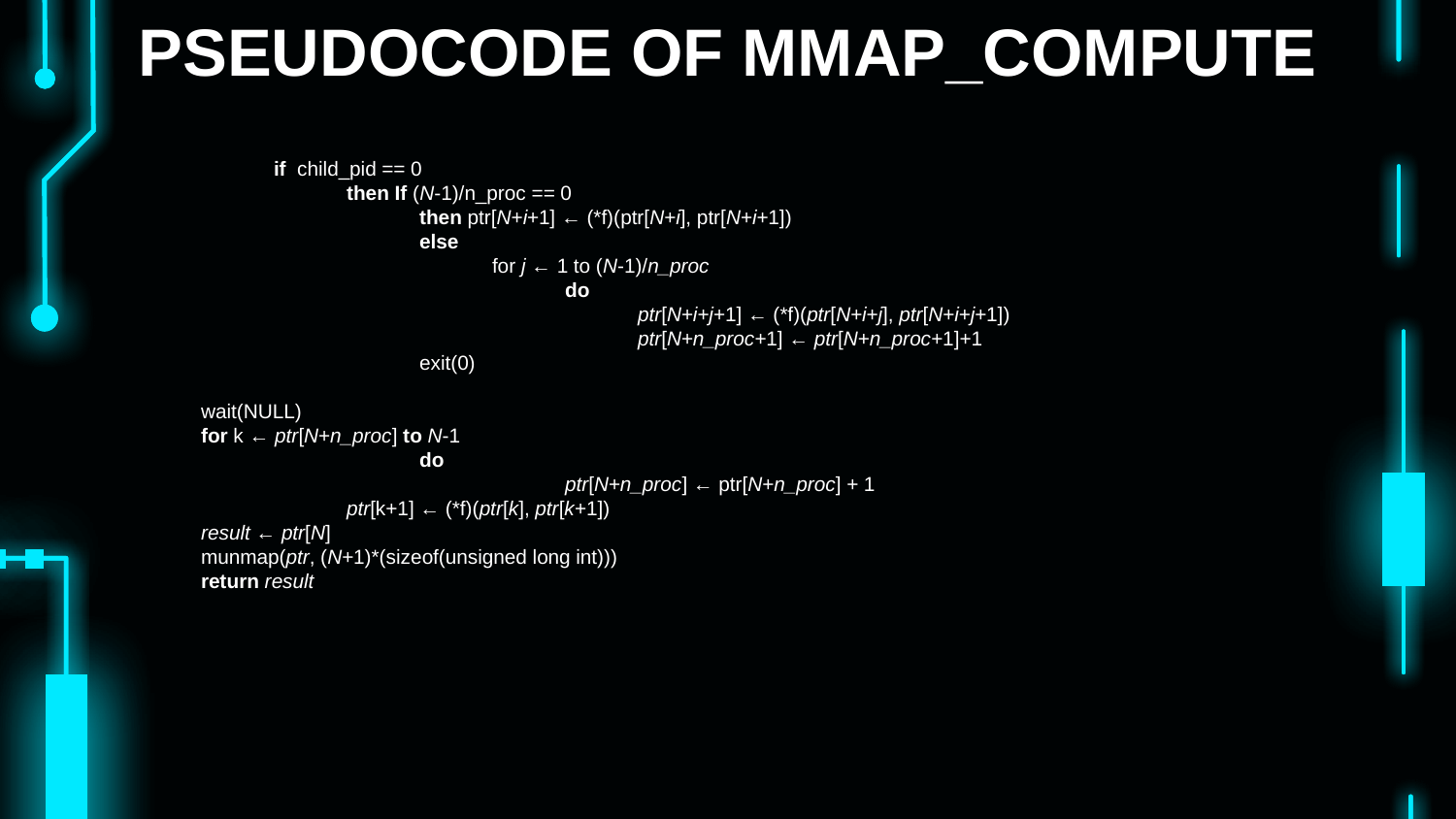

# PSEUDOCODE OF MMAP_COMPUTE
if  child_pid == 0
then If (N-1)/n_proc == 0
then ptr[N+i+1] ← (*f)(ptr[N+i], ptr[N+i+1])
else
for j ← 1 to (N-1)/n_proc
do
ptr[N+i+j+1] ← (*f)(ptr[N+i+j], ptr[N+i+j+1])
ptr[N+n_proc+1] ← ptr[N+n_proc+1]+1
exit(0)

wait(NULL)
for k ← ptr[N+n_proc] to N-1
		do
			ptr[N+n_proc] ← ptr[N+n_proc] + 1
ptr[k+1] ← (*f)(ptr[k], ptr[k+1])
result ← ptr[N]
munmap(ptr, (N+1)*(sizeof(unsigned long int)))
return result